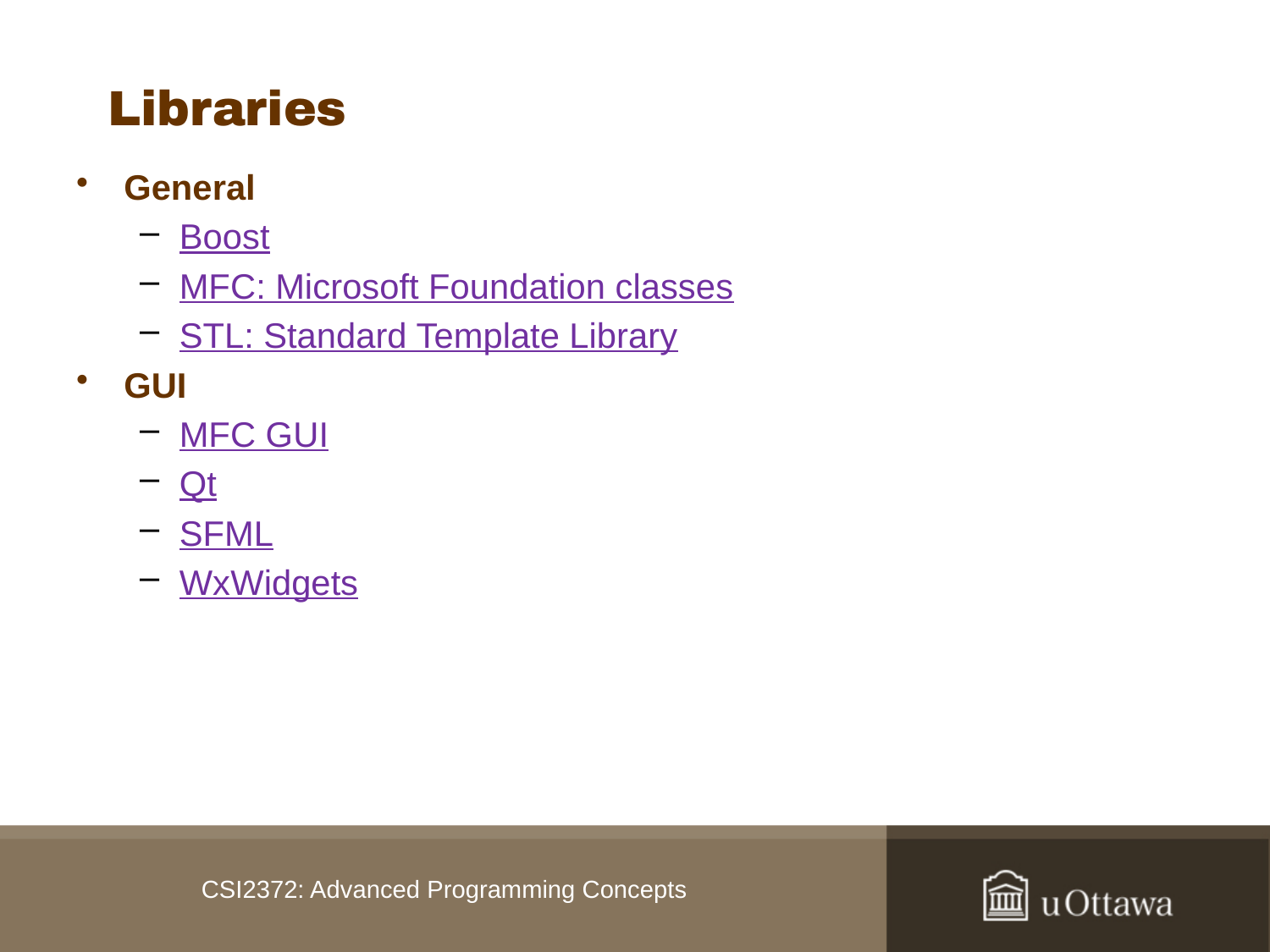

# Libraries
General
Boost
MFC: Microsoft Foundation classes
STL: Standard Template Library
GUI
MFC GUI
Qt
SFML
WxWidgets

CSI2372: Advanced Programming Concepts